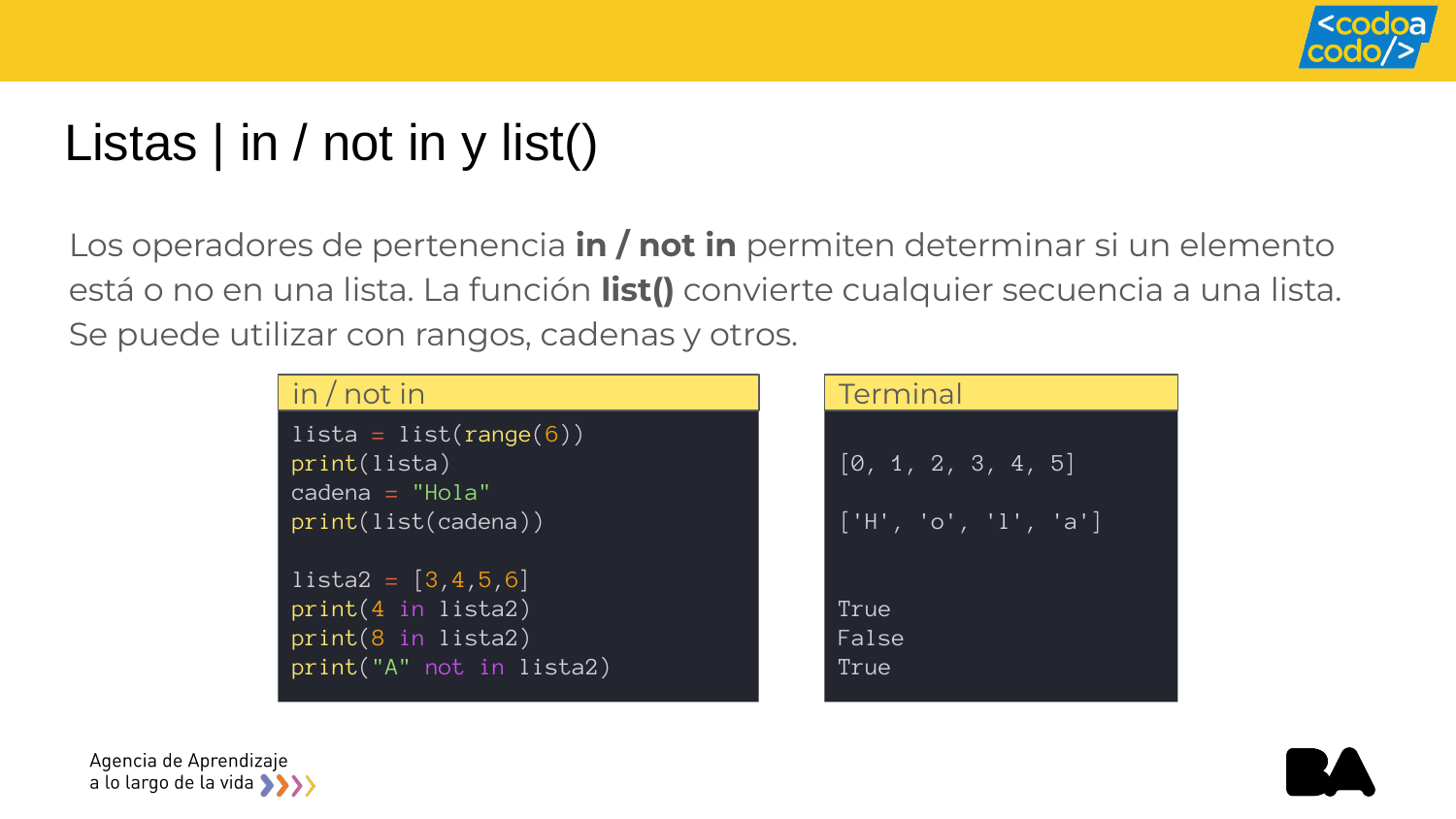

# Listas | in / not in y list()
Los operadores de pertenencia in / not in permiten determinar si un elemento está o no en una lista. La función list() convierte cualquier secuencia a una lista. Se puede utilizar con rangos, cadenas y otros.
in / not in
Terminal
lista = list(range(6))
print(lista)
cadena = "Hola"
print(list(cadena))

lista2 = [3,4,5,6]
print(4 in lista2)
print(8 in lista2)
print("A" not in lista2)

[0, 1, 2, 3, 4, 5]

['H', 'o', 'l', 'a']

True
False
True